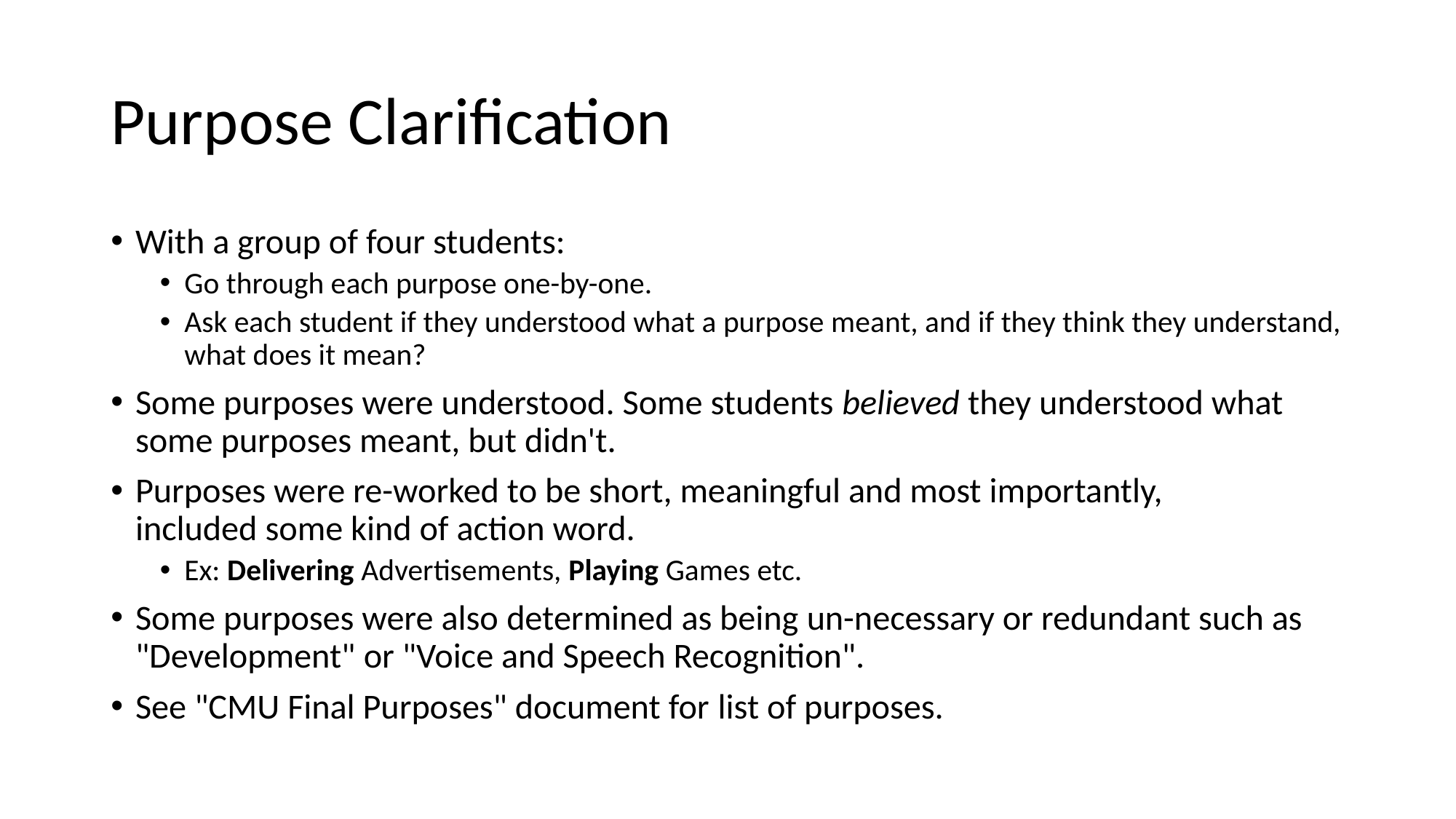

# Purpose Clarification
With a group of four students:
Go through each purpose one-by-one.
Ask each student if they understood what a purpose meant, and if they think they understand, what does it mean?
Some purposes were understood. Some students believed they understood what some purposes meant, but didn't.
Purposes were re-worked to be short, meaningful and most importantly, included some kind of action word.
Ex: Delivering Advertisements, Playing Games etc.
Some purposes were also determined as being un-necessary or redundant such as "Development" or "Voice and Speech Recognition".
See "CMU Final Purposes" document for list of purposes.